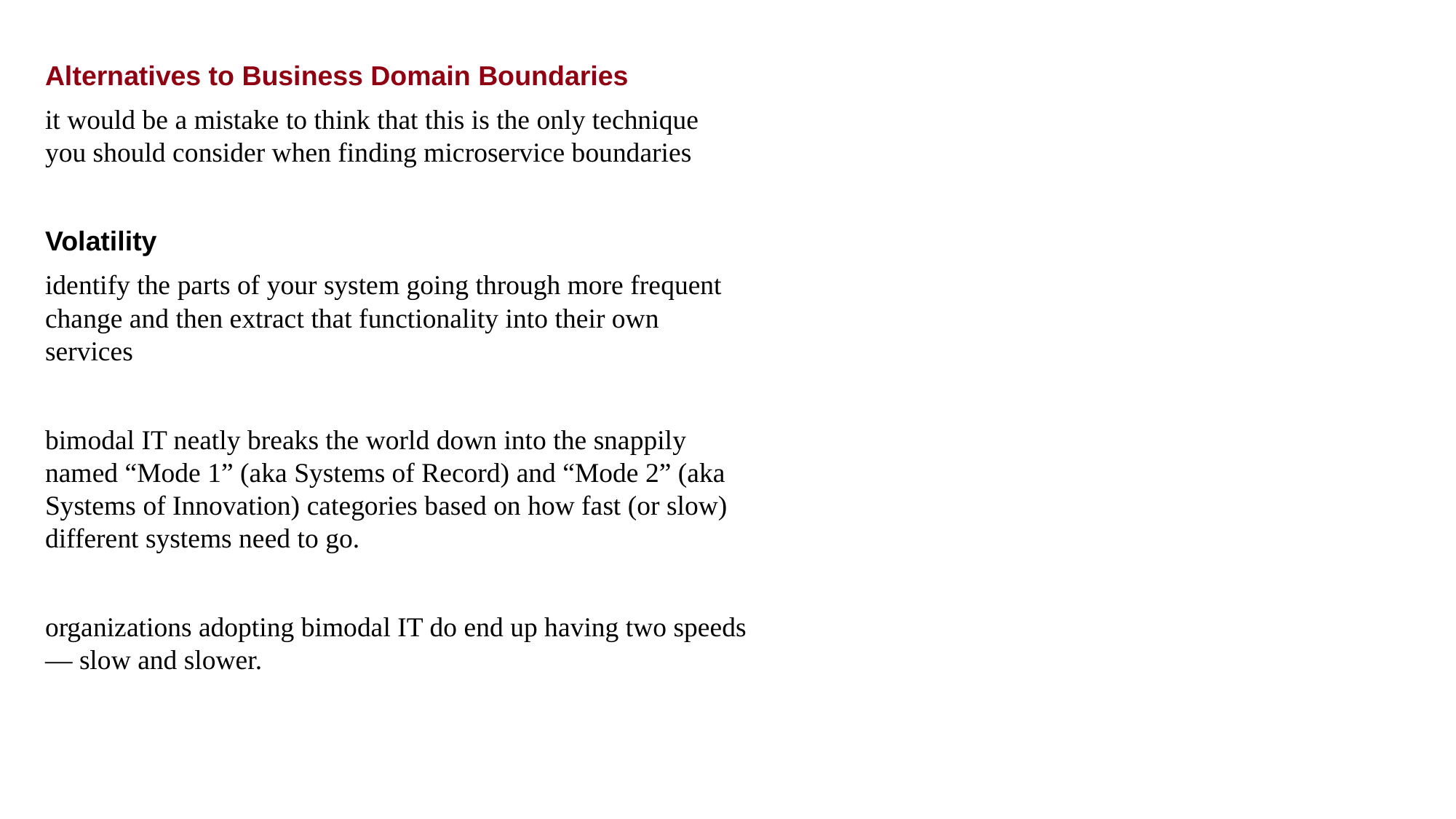

Alternatives to Business Domain Boundaries
it would be a mistake to think that this is the only technique
you should consider when finding microservice boundaries
Volatility
identify the parts of your system going through more frequent change and then extract that functionality into their own services
bimodal IT neatly breaks the world down into the snappily named “Mode 1” (aka Systems of Record) and “Mode 2” (aka Systems of Innovation) categories based on how fast (or slow) different systems need to go.
organizations adopting bimodal IT do end up having two speeds— slow and slower.